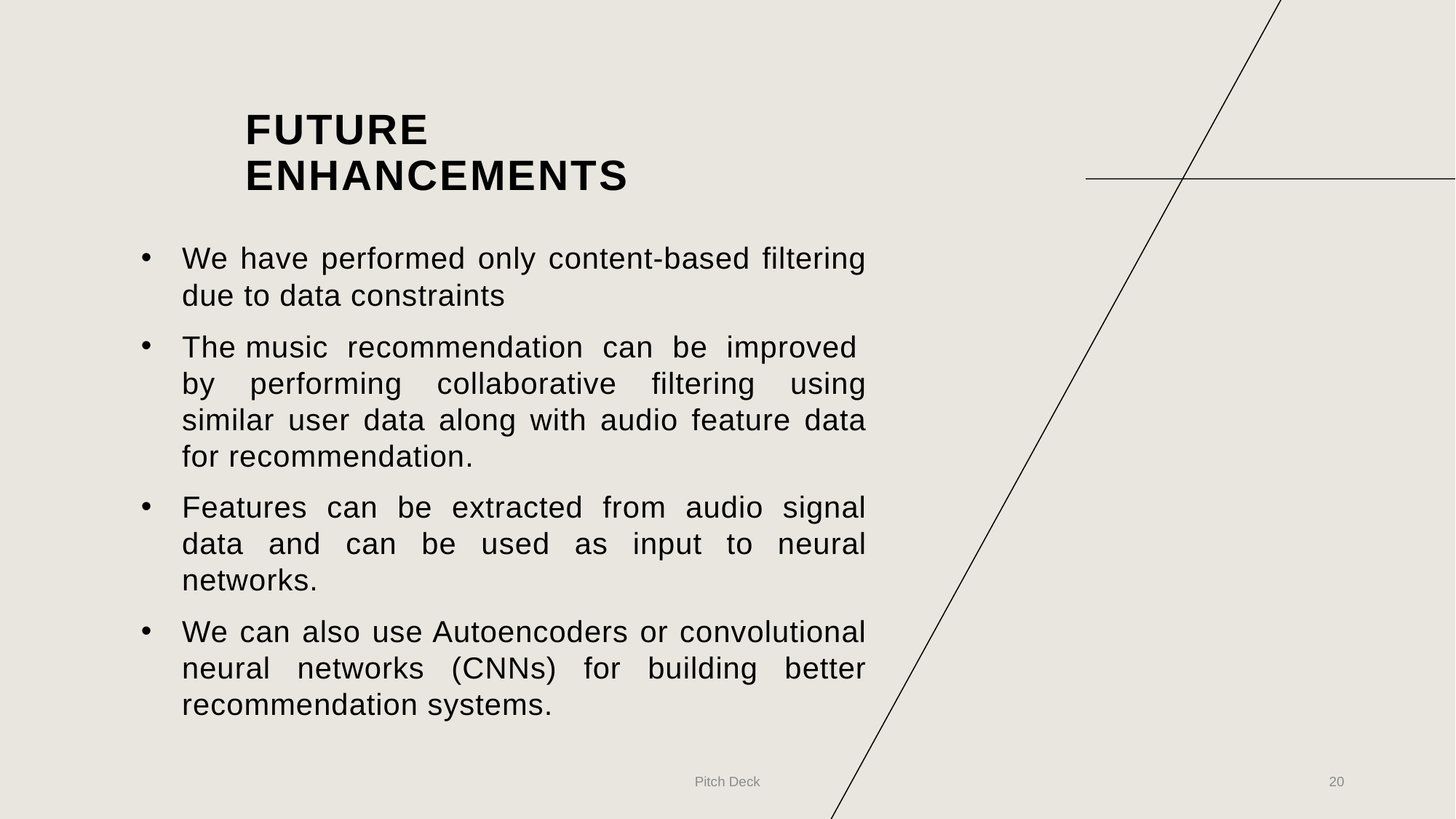

FUTURE ENHANCEMENTS
We have performed only content-based filtering due to data constraints
The music recommendation can be improved  by performing collaborative filtering using similar user data along with audio feature data for recommendation.
Features can be extracted from audio signal data and can be used as input to neural networks.
We can also use Autoencoders or convolutional neural networks (CNNs) for building better recommendation systems.
Pitch Deck
20